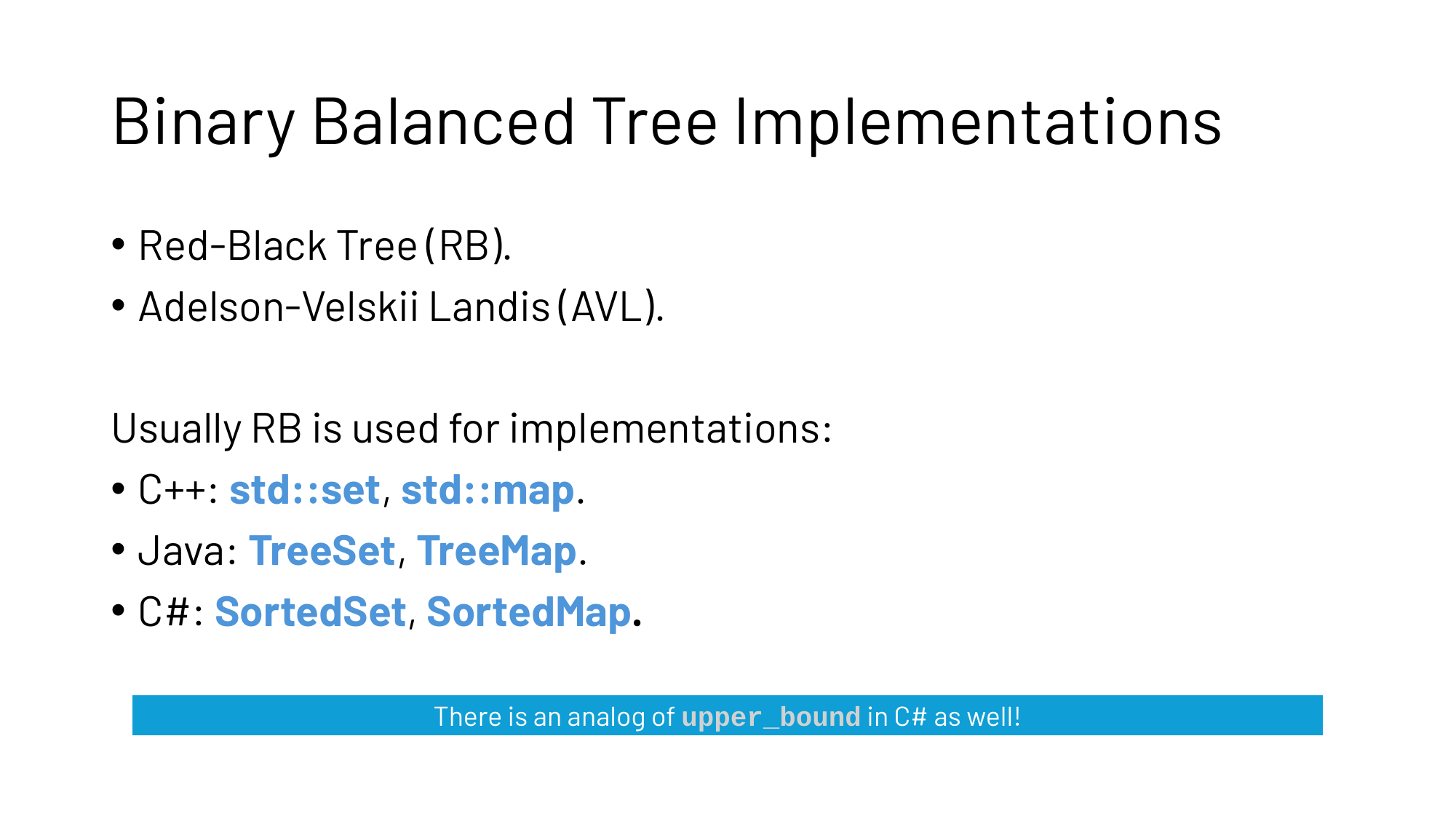

# Binary Balanced Tree Implementations
Red-Black Tree (RB).
Adelson-Velskii Landis (AVL).

Usually RB is used for implementations:
C++: std::set, std::map.
Java: TreeSet, TreeMap.
C#: SortedSet, SortedMap.
There is an analog of upper_bound in C# as well!